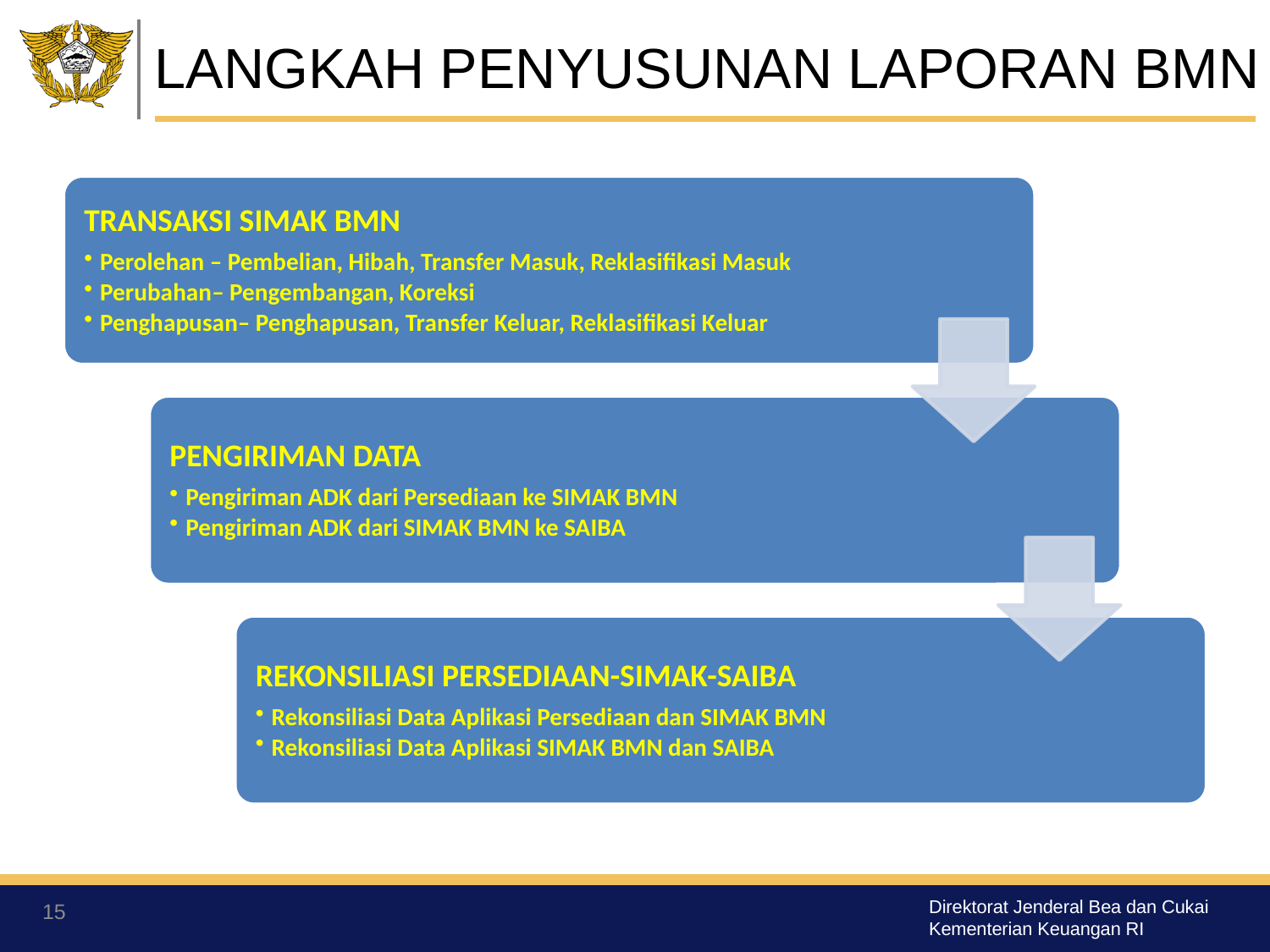

# LANGKAH PENYUSUNAN LAPORAN BMN
TRANSAKSI SIMAK BMN
Perolehan – Pembelian, Hibah, Transfer Masuk, Reklasifikasi Masuk
Perubahan– Pengembangan, Koreksi
Penghapusan– Penghapusan, Transfer Keluar, Reklasifikasi Keluar
PENGIRIMAN DATA
Pengiriman ADK dari Persediaan ke SIMAK BMN
Pengiriman ADK dari SIMAK BMN ke SAIBA
REKONSILIASI PERSEDIAAN-SIMAK-SAIBA
Rekonsiliasi Data Aplikasi Persediaan dan SIMAK BMN
Rekonsiliasi Data Aplikasi SIMAK BMN dan SAIBA